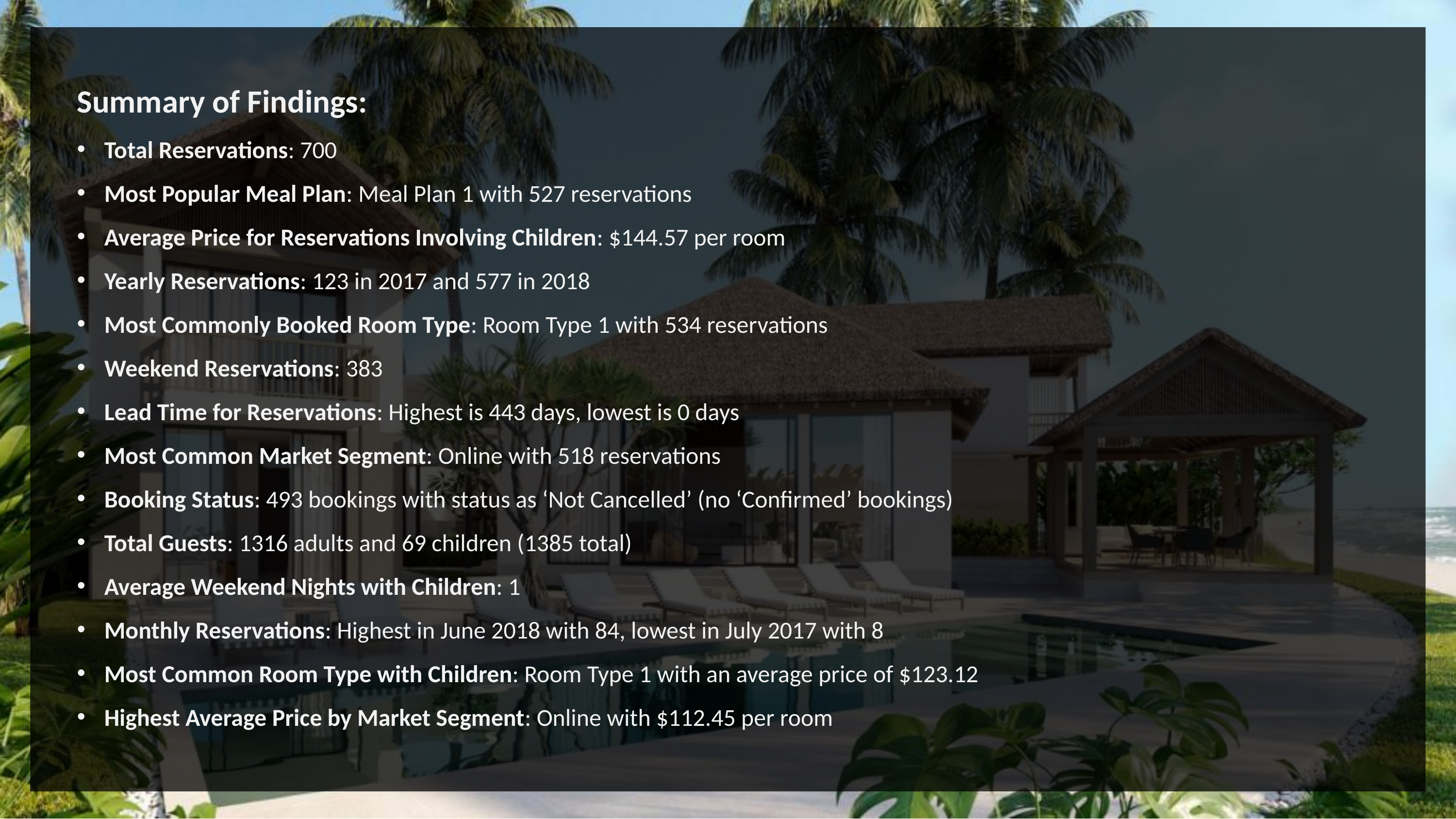

Summary of Findings:
Total Reservations: 700
Most Popular Meal Plan: Meal Plan 1 with 527 reservations
Average Price for Reservations Involving Children: $144.57 per room
Yearly Reservations: 123 in 2017 and 577 in 2018
Most Commonly Booked Room Type: Room Type 1 with 534 reservations
Weekend Reservations: 383
Lead Time for Reservations: Highest is 443 days, lowest is 0 days
Most Common Market Segment: Online with 518 reservations
Booking Status: 493 bookings with status as ‘Not Cancelled’ (no ‘Confirmed’ bookings)
Total Guests: 1316 adults and 69 children (1385 total)
Average Weekend Nights with Children: 1
Monthly Reservations: Highest in June 2018 with 84, lowest in July 2017 with 8
Most Common Room Type with Children: Room Type 1 with an average price of $123.12
Highest Average Price by Market Segment: Online with $112.45 per room